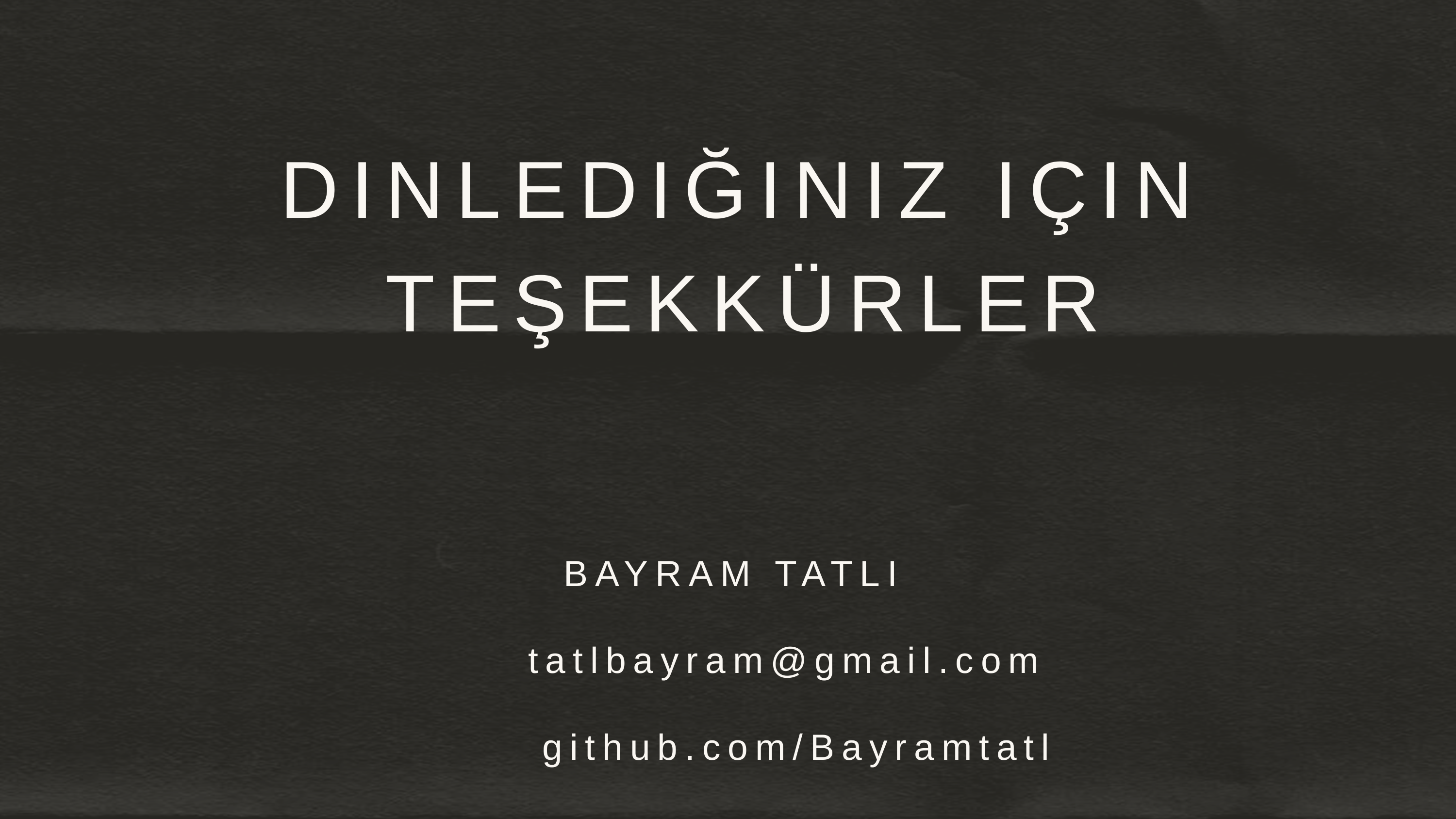

DINLEDIĞINIZ IÇIN TEŞEKKÜRLER
BAYRAM TATLI
tatlbayram@gmail.com
github.com/Bayramtatl